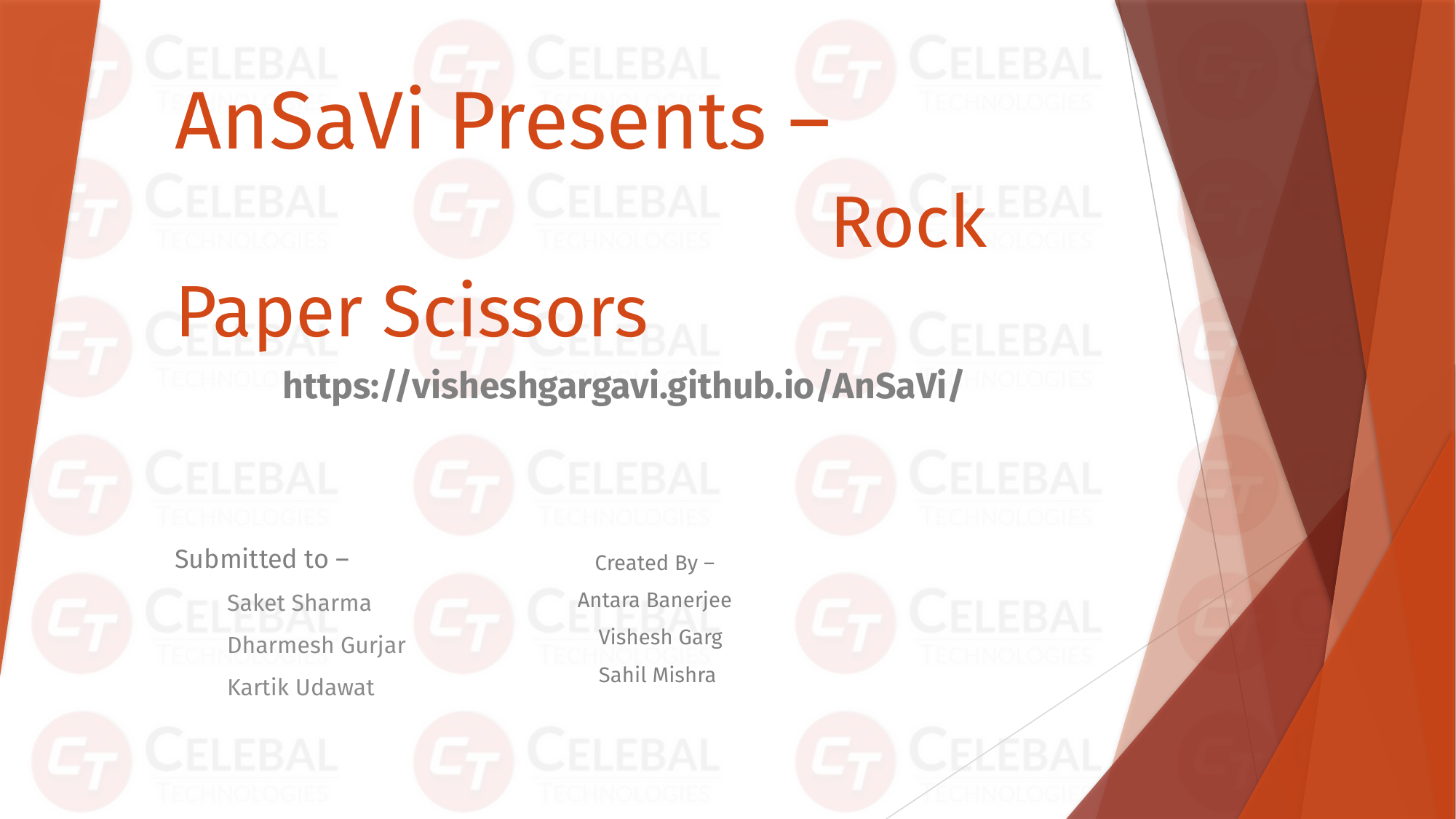

# AnSaVi Presents – Rock Paper Scissors
https://visheshgargavi.github.io/AnSaVi/
Submitted to –
Saket Sharma
Dharmesh Gurjar
Kartik Udawat
										Created By –
													Antara Banerjee
												  Vishesh Garg
												 Sahil Mishra